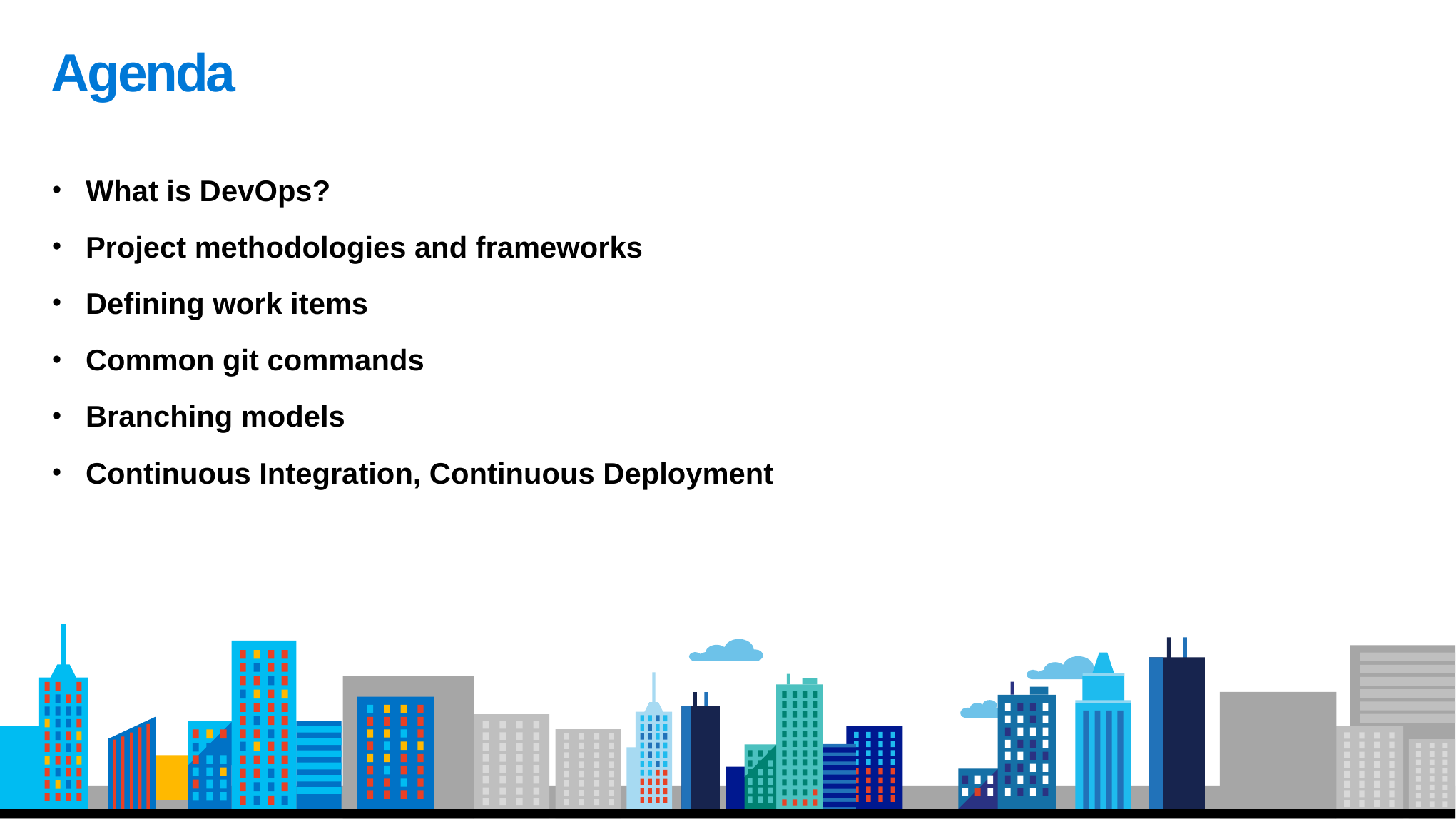

# Agenda
What is DevOps?
Project methodologies and frameworks
Defining work items
Common git commands
Branching models
Continuous Integration, Continuous Deployment